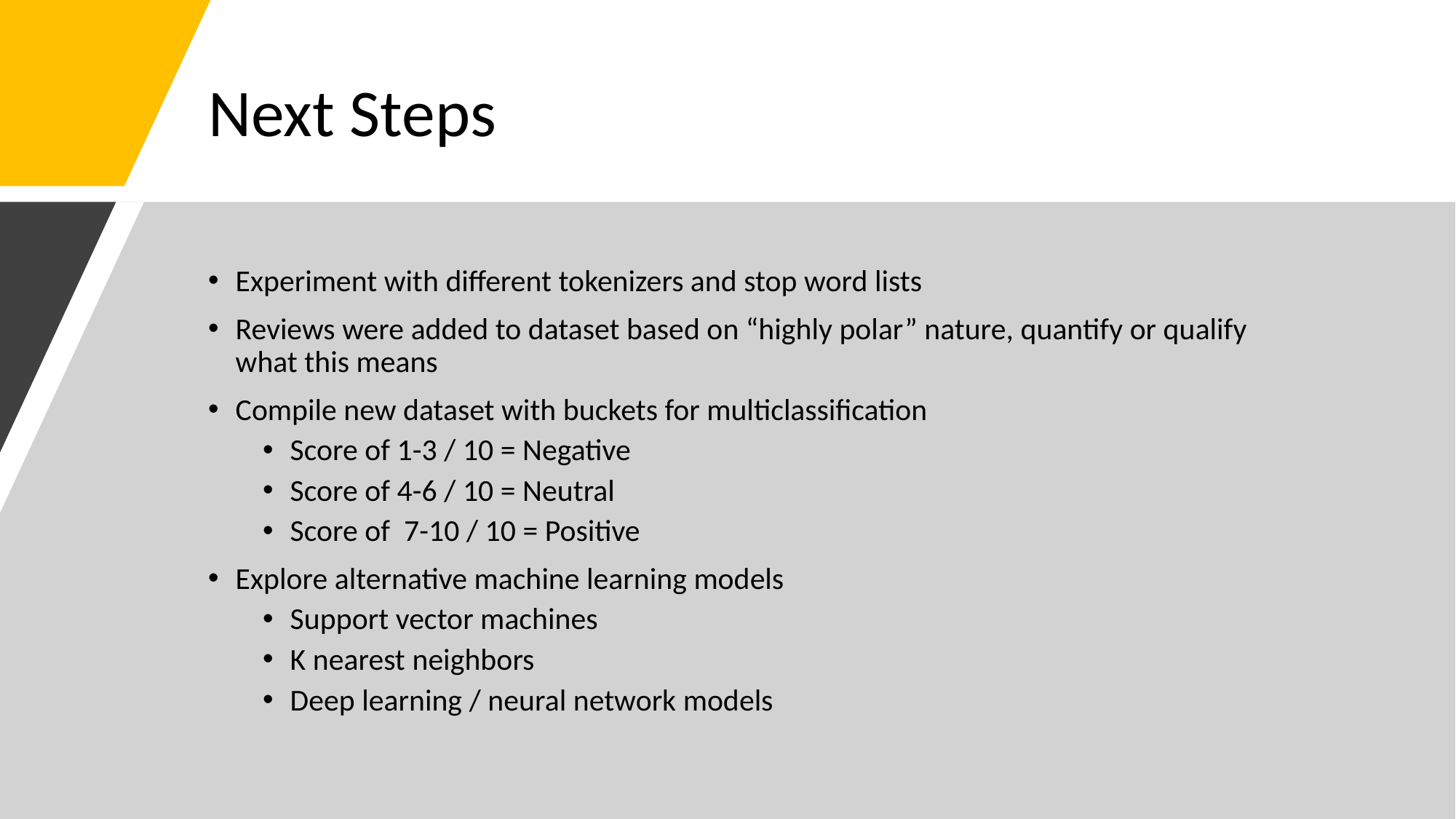

# Next Steps

Experiment with different tokenizers and stop word lists
Reviews were added to dataset based on “highly polar” nature, quantify or qualify what this means
Compile new dataset with buckets for multiclassification
Score of 1-3 / 10 = Negative
Score of 4-6 / 10 = Neutral
Score of  7-10 / 10 = Positive
Explore alternative machine learning models
Support vector machines
K nearest neighbors
Deep learning / neural network models